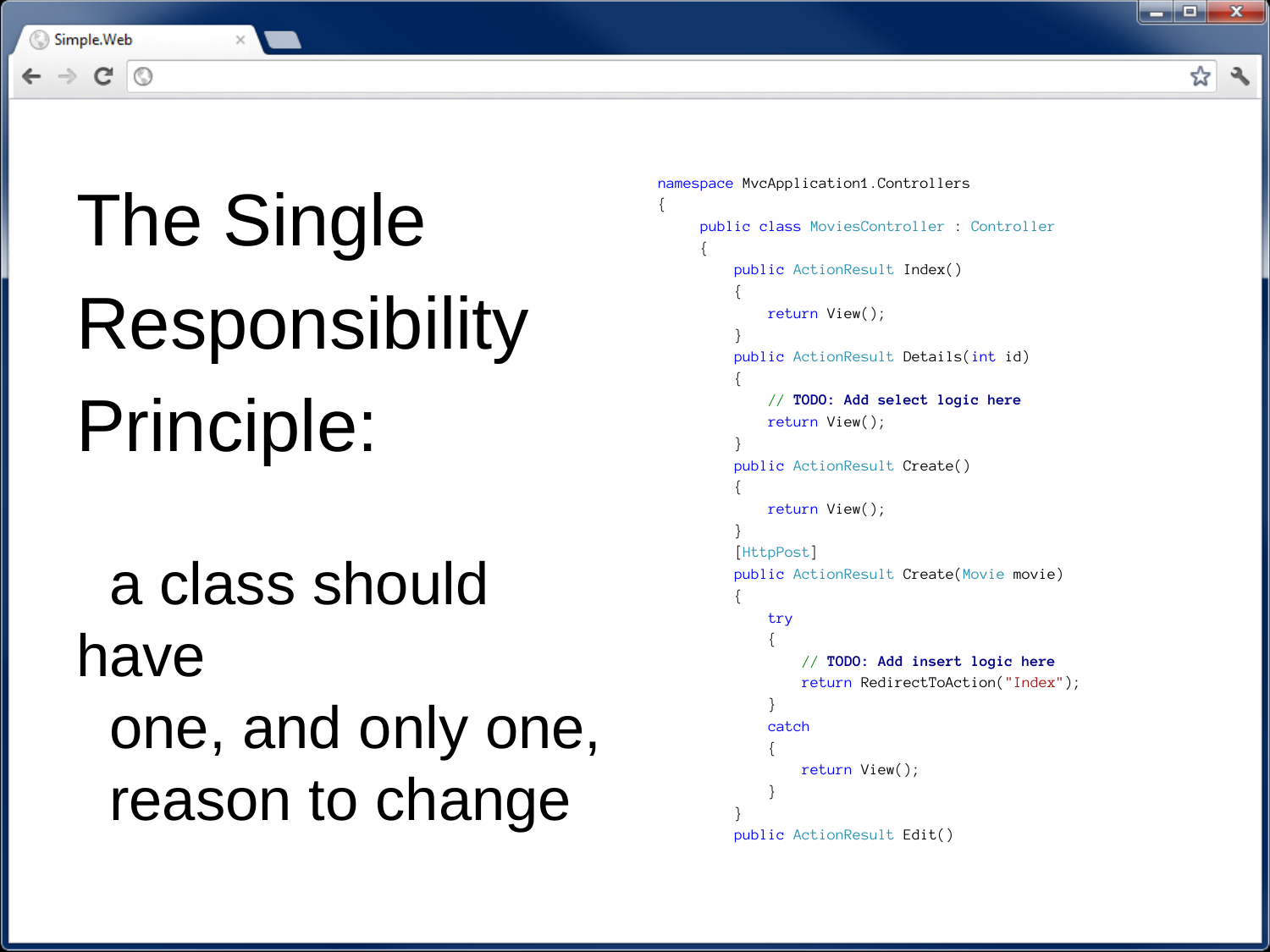

The Single
Responsibility
Principle:

  a class should have
  one, and only one,
  reason to change
namespace MvcApplication1.Controllers
{
     public class MoviesController : Controller
     {
         public ActionResult Index()
         {
             return View();
         }
         public ActionResult Details(int id)
         {
             // TODO: Add select logic here
             return View();
         }
         public ActionResult Create()
         {
             return View();
         }
         [HttpPost]
         public ActionResult Create(Movie movie)
         {
             try
             {
                 // TODO: Add insert logic here
                 return RedirectToAction("Index");
             }
             catch
             {
                 return View();
             }
         }
         public ActionResult Edit()